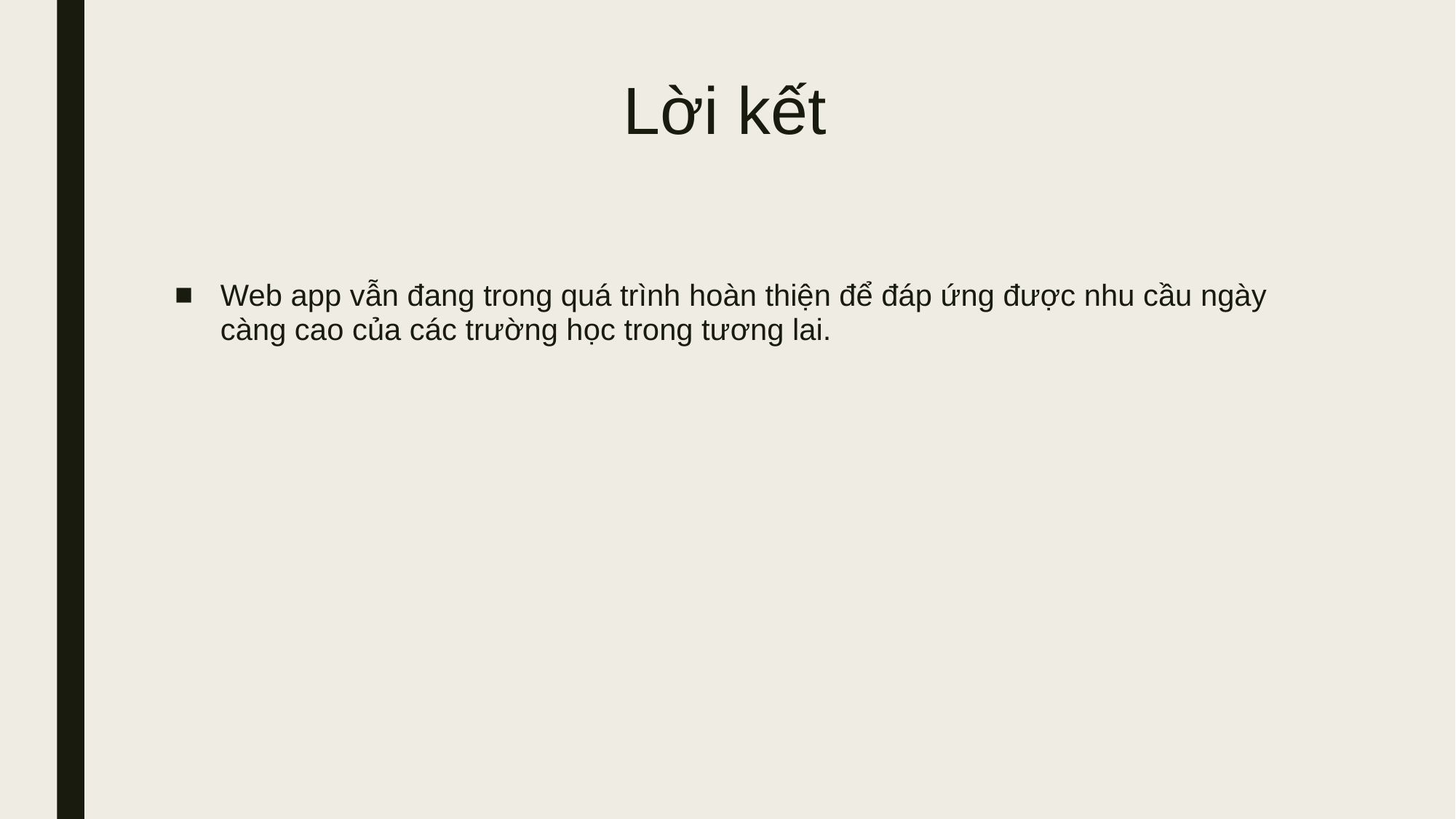

# Lời kết
Web app vẫn đang trong quá trình hoàn thiện để đáp ứng được nhu cầu ngày càng cao của các trường học trong tương lai.